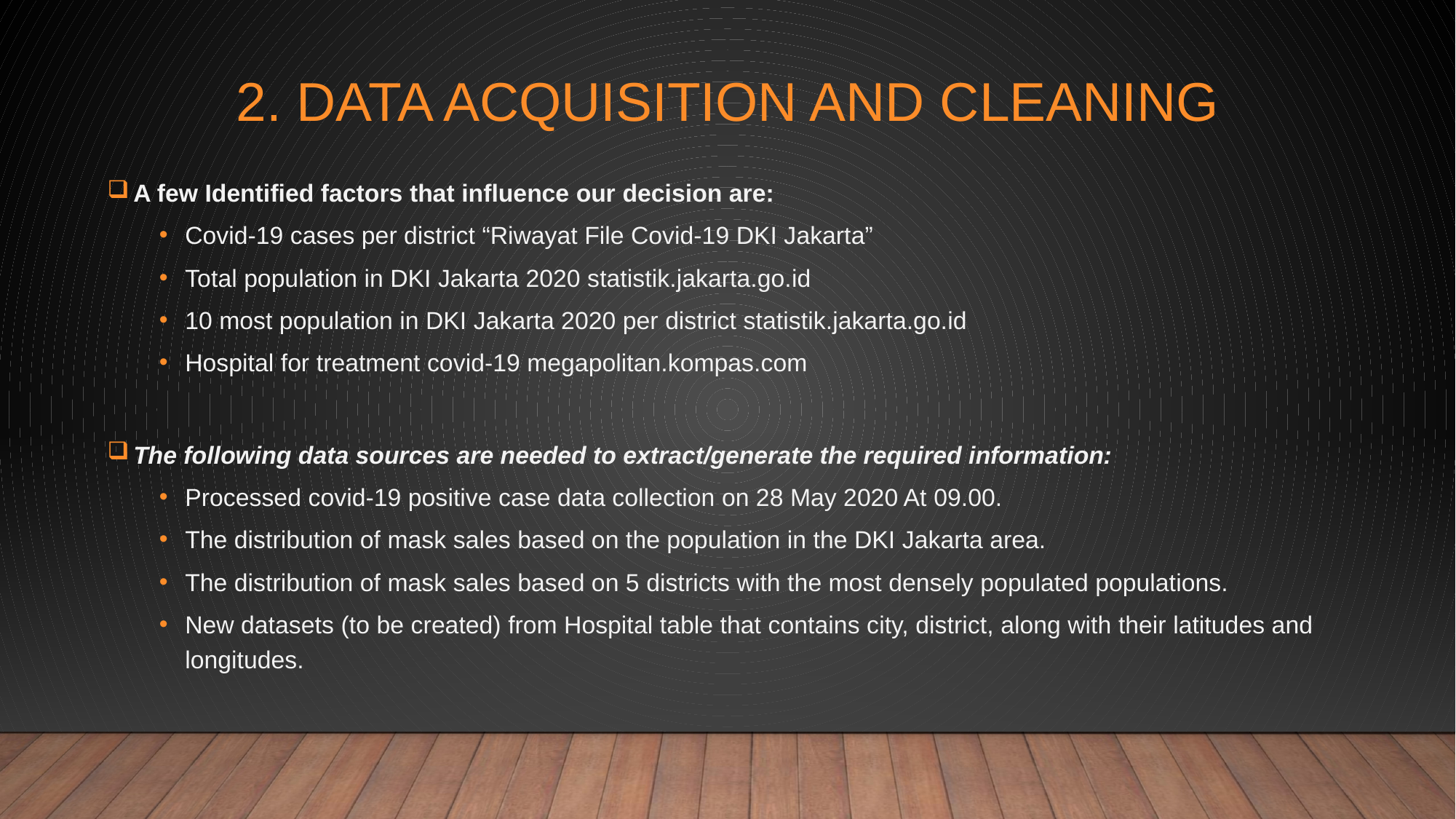

# 2. Data acquisition and cleaning
A few Identified factors that influence our decision are:
Covid-19 cases per district “Riwayat File Covid-19 DKI Jakarta”
Total population in DKI Jakarta 2020 statistik.jakarta.go.id
10 most population in DKI Jakarta 2020 per district statistik.jakarta.go.id
Hospital for treatment covid-19 megapolitan.kompas.com

The following data sources are needed to extract/generate the required information:
Processed covid-19 positive case data collection on 28 May 2020 At 09.00.
The distribution of mask sales based on the population in the DKI Jakarta area.
The distribution of mask sales based on 5 districts with the most densely populated populations.
New datasets (to be created) from Hospital table that contains city, district, along with their latitudes and longitudes.